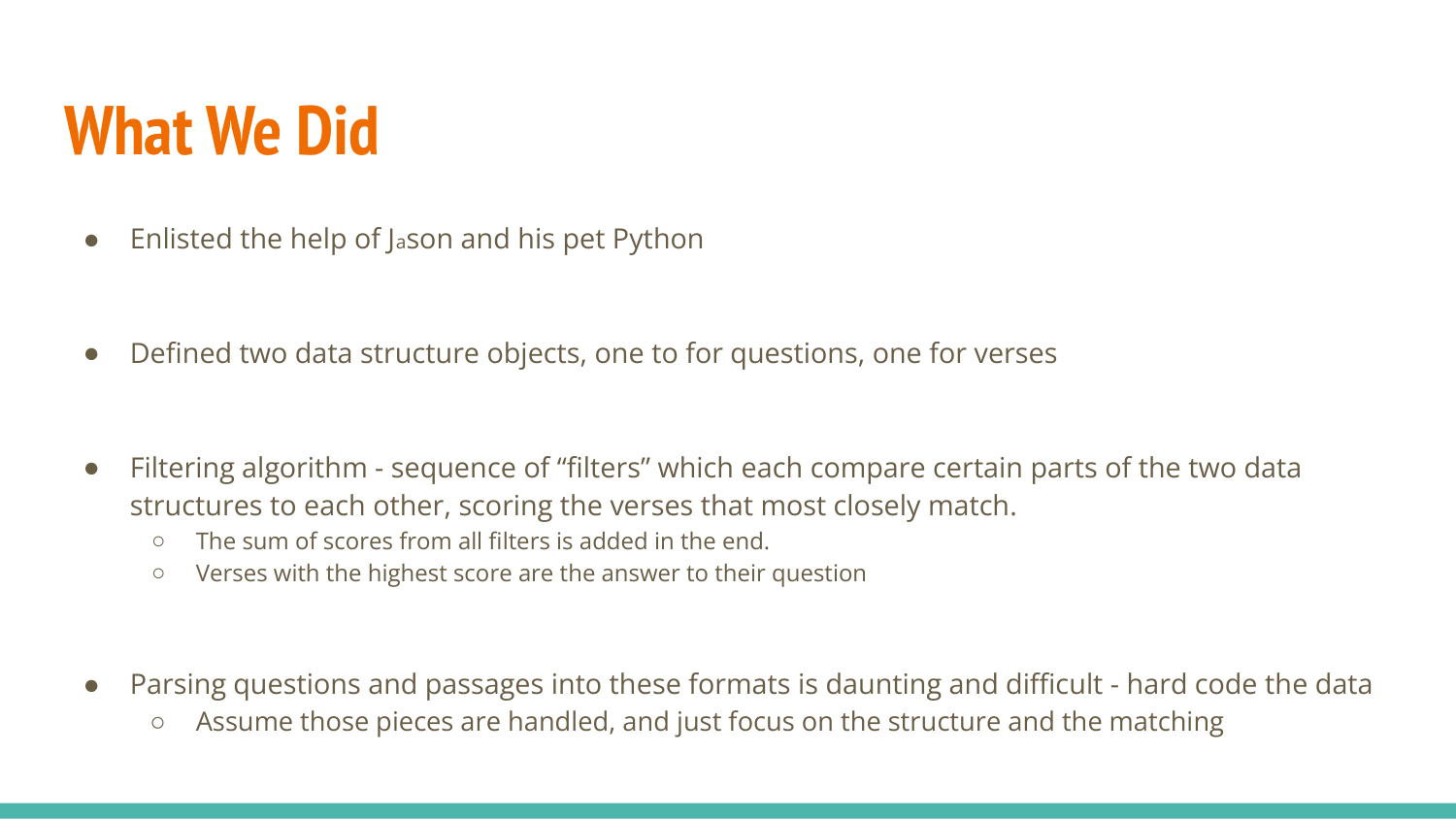

# What We Did
Enlisted the help of Jason and his pet Python

Defined two data structure objects, one to for questions, one for verses

Filtering algorithm - sequence of “filters” which each compare certain parts of the two data structures to each other, scoring the verses that most closely match.
The sum of scores from all filters is added in the end.
Verses with the highest score are the answer to their question

Parsing questions and passages into these formats is daunting and difficult - hard code the data
Assume those pieces are handled, and just focus on the structure and the matching